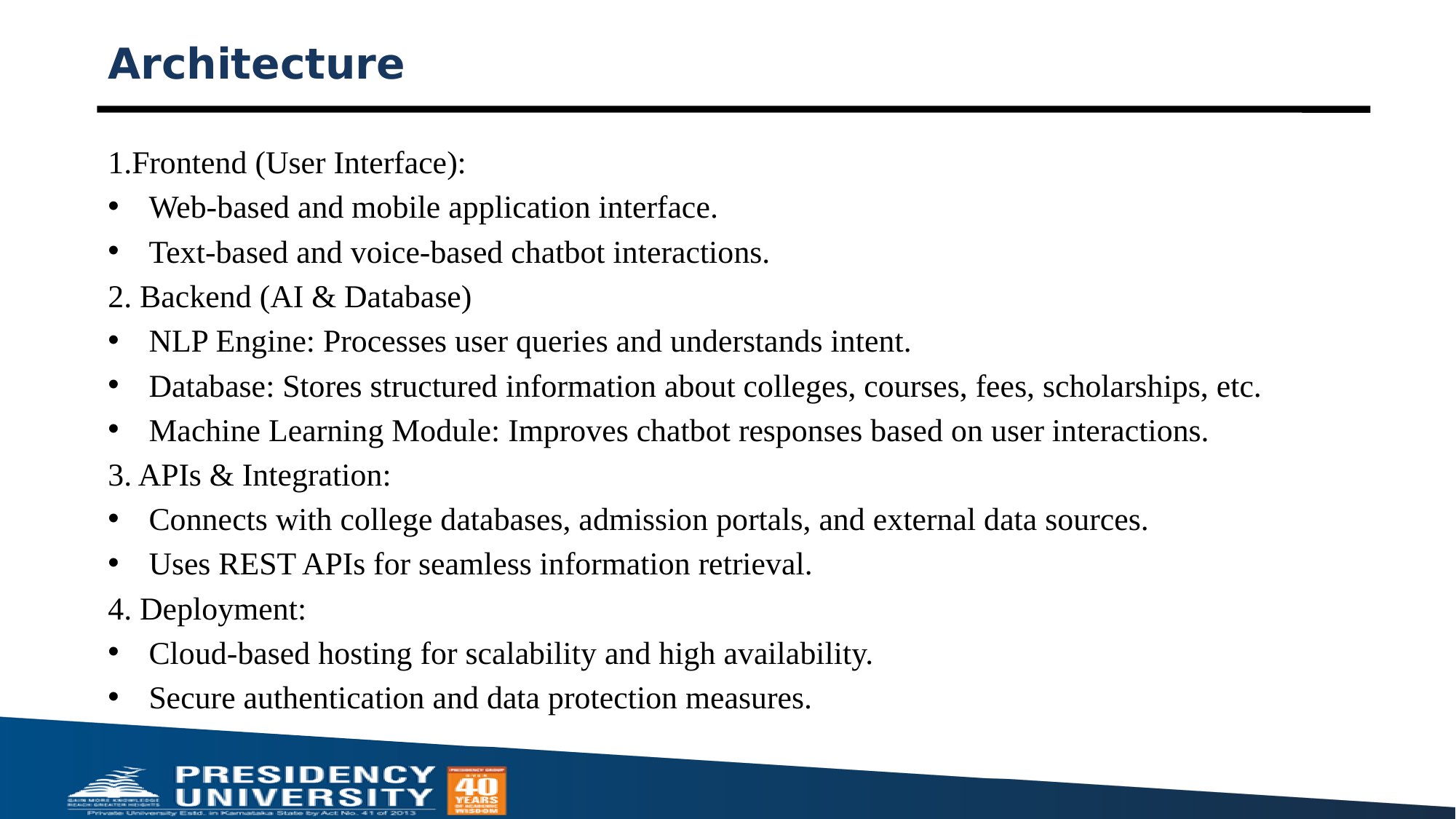

# Architecture
1.Frontend (User Interface):
Web-based and mobile application interface.
Text-based and voice-based chatbot interactions.
2. Backend (AI & Database)
NLP Engine: Processes user queries and understands intent.
Database: Stores structured information about colleges, courses, fees, scholarships, etc.
Machine Learning Module: Improves chatbot responses based on user interactions.
3. APIs & Integration:
Connects with college databases, admission portals, and external data sources.
Uses REST APIs for seamless information retrieval.
4. Deployment:
Cloud-based hosting for scalability and high availability.
Secure authentication and data protection measures.